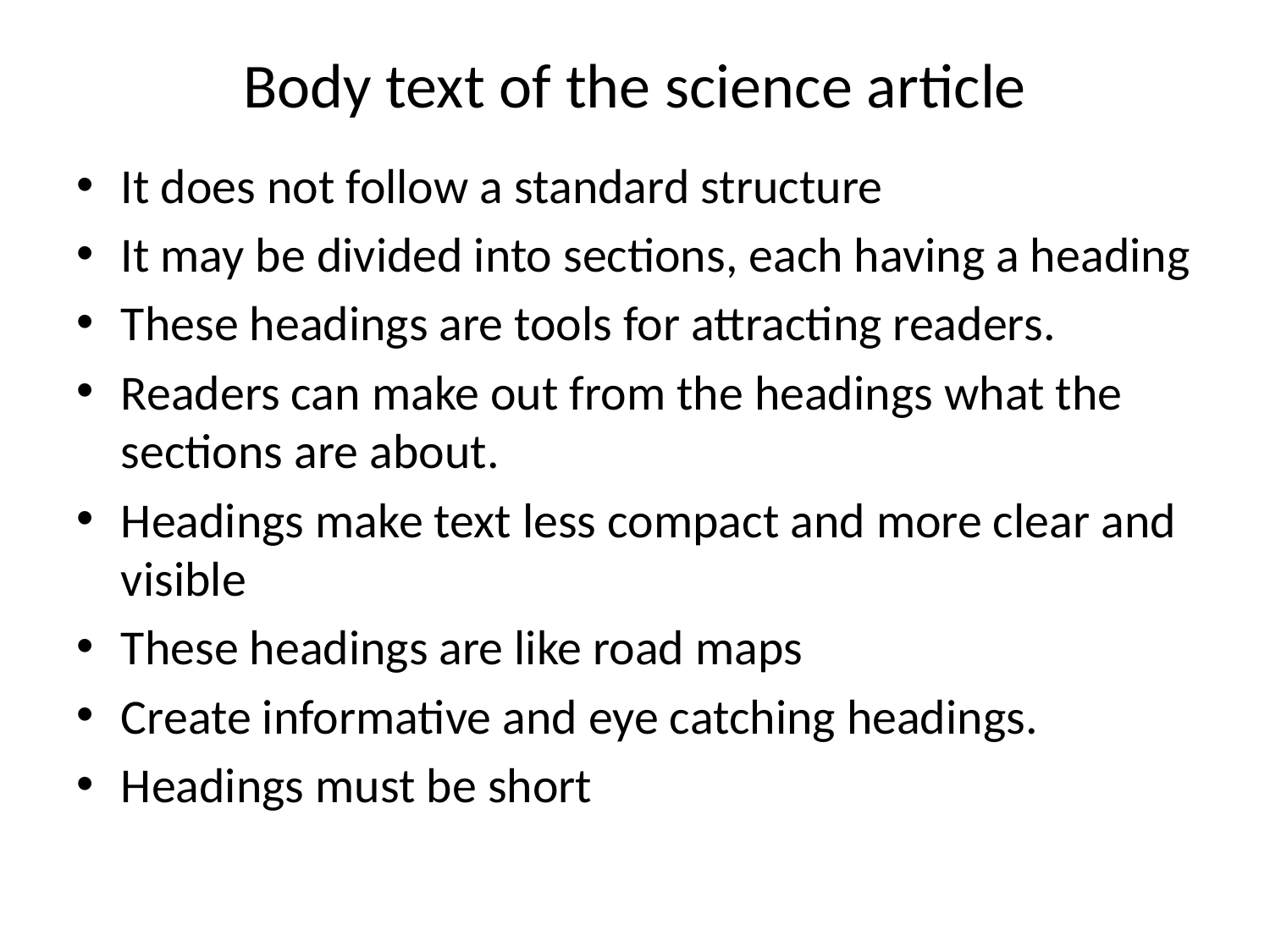

# Body text of the science article
It does not follow a standard structure
It may be divided into sections, each having a heading
These headings are tools for attracting readers.
Readers can make out from the headings what the sections are about.
Headings make text less compact and more clear and visible
These headings are like road maps
Create informative and eye catching headings.
Headings must be short